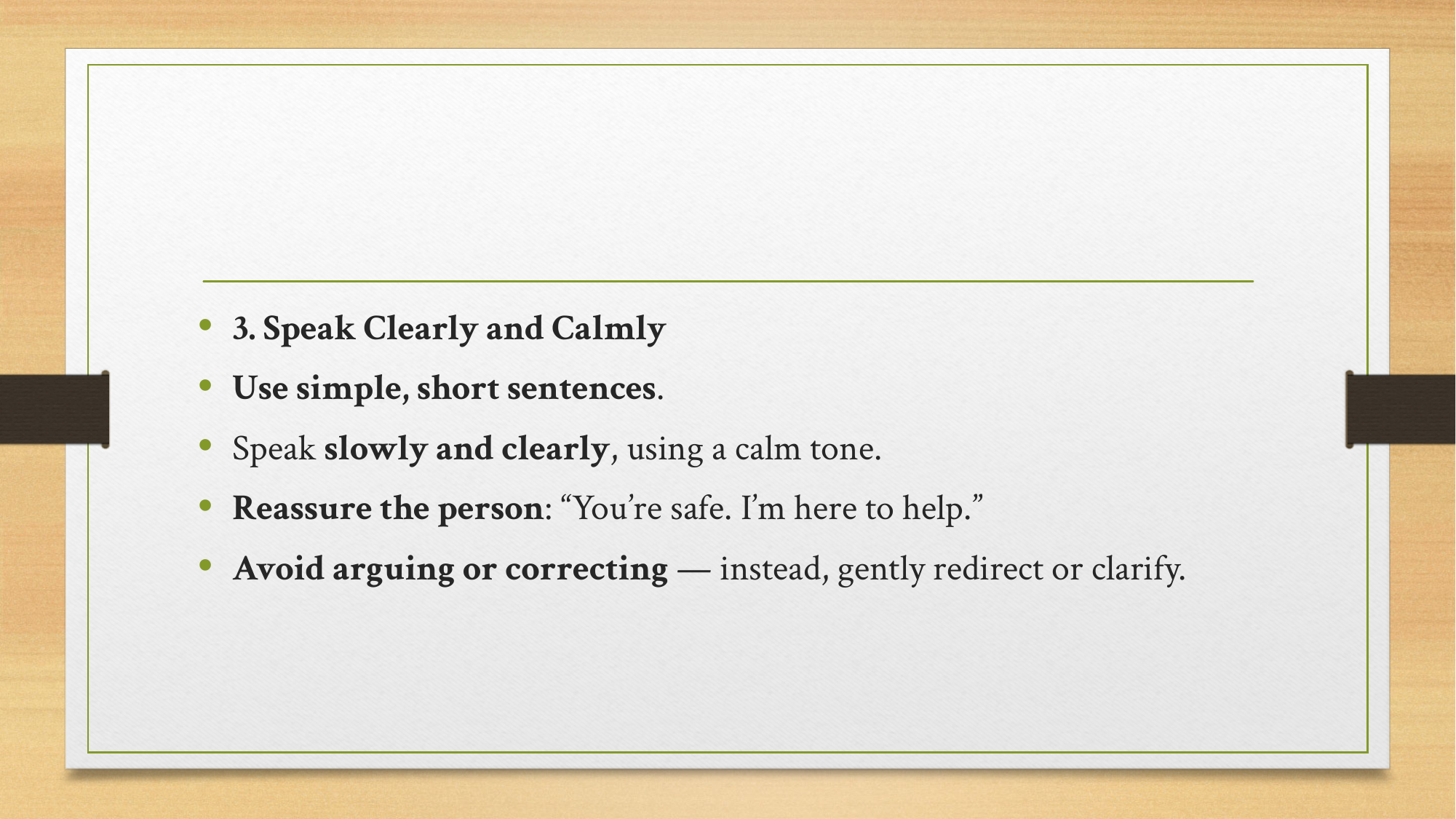

#
3. Speak Clearly and Calmly
Use simple, short sentences.
Speak slowly and clearly, using a calm tone.
Reassure the person: “You’re safe. I’m here to help.”
Avoid arguing or correcting — instead, gently redirect or clarify.